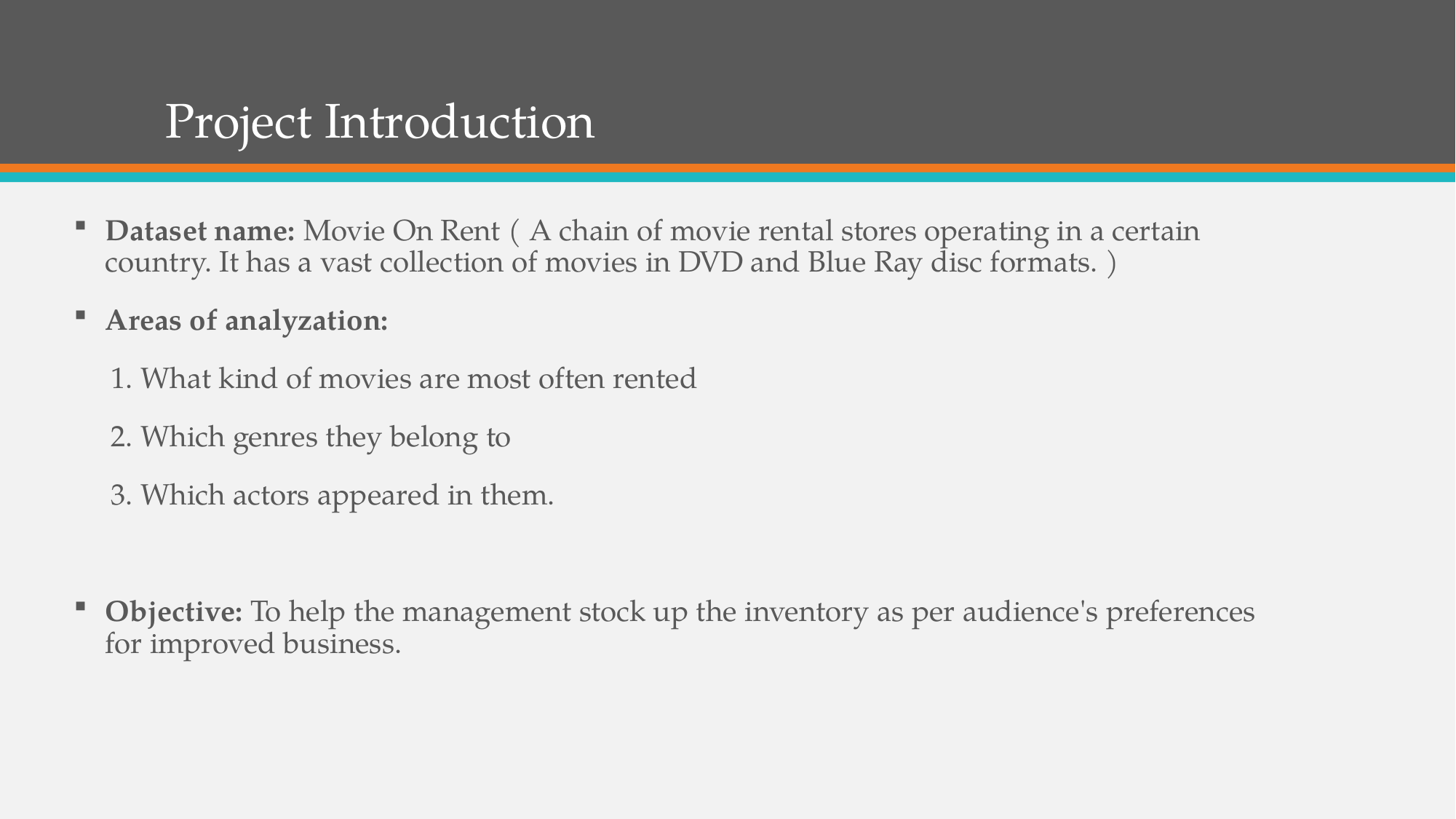

# Project Introduction
Dataset name: Movie On Rent ( A chain of movie rental stores operating in a certain country. It has a vast collection of movies in DVD and Blue Ray disc formats. )
Areas of analyzation:
     1. What kind of movies are most often rented
     2. Which genres they belong to
     3. Which actors appeared in them.

Objective: To help the management stock up the inventory as per audience's preferences for improved business.